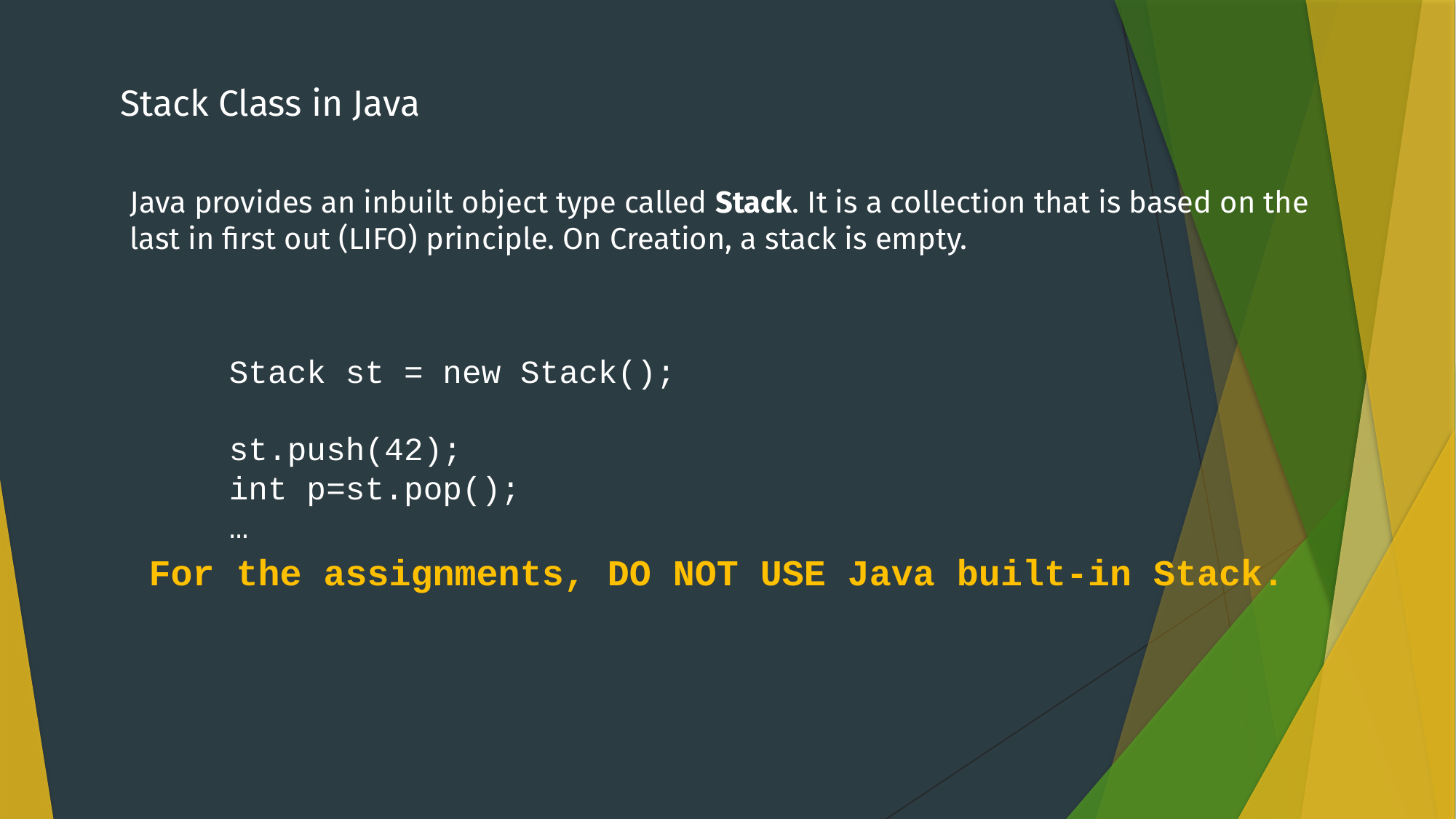

Stack Class in Java
Java provides an inbuilt object type called Stack. It is a collection that is based on the last in first out (LIFO) principle. On Creation, a stack is empty.
Stack st = new Stack();

st.push(42);
int p=st.pop();
…

For the assignments, DO NOT USE Java built-in Stack.